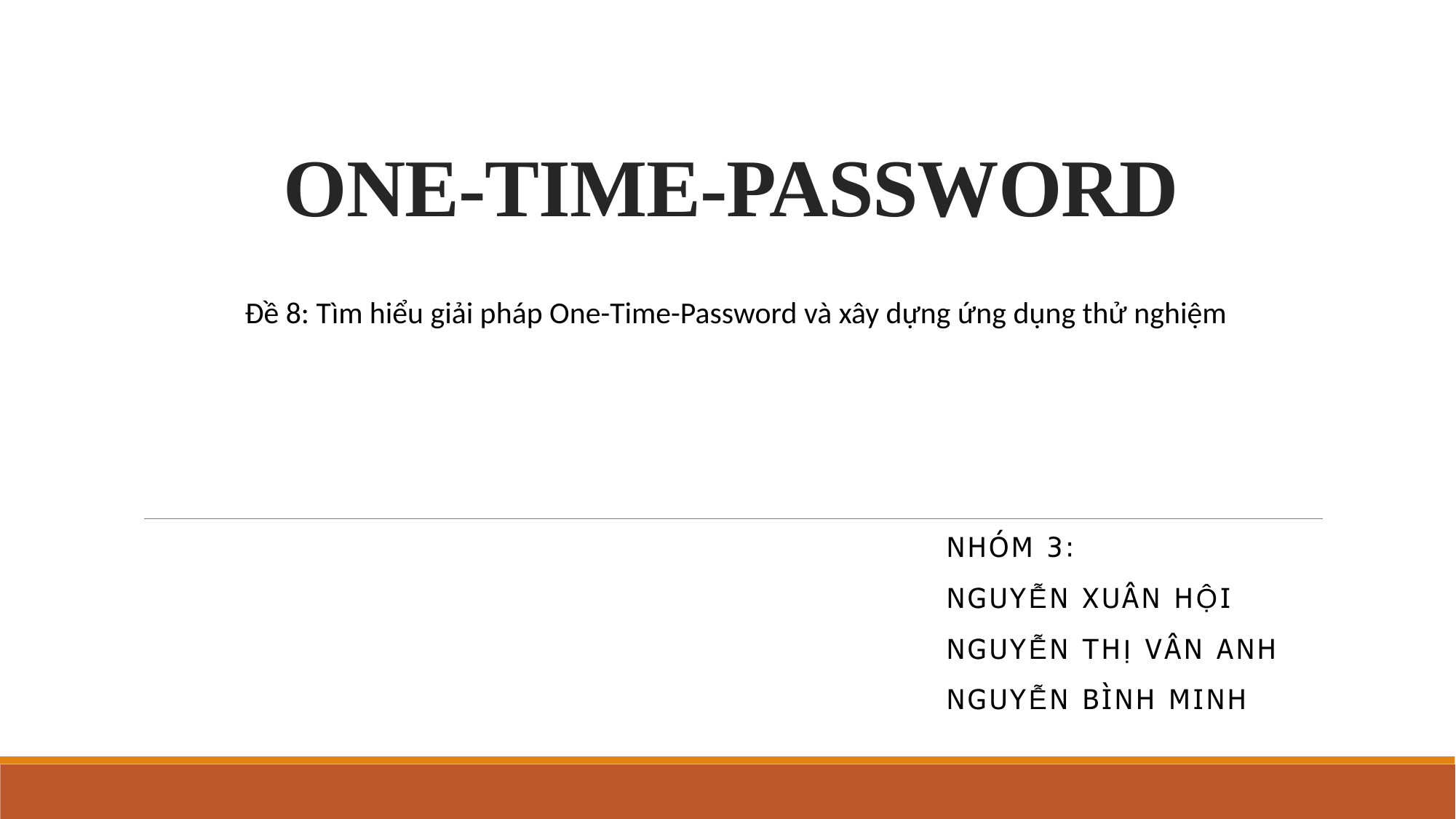

# ONE-TIME-PASSWORD
Đề 8: Tìm hiểu giải pháp One-Time-Password và xây dựng ứng dụng thử nghiệm
Nhóm 3:
Nguyễn xuân hội
Nguyễn thị vân anh
Nguyễn bình minh